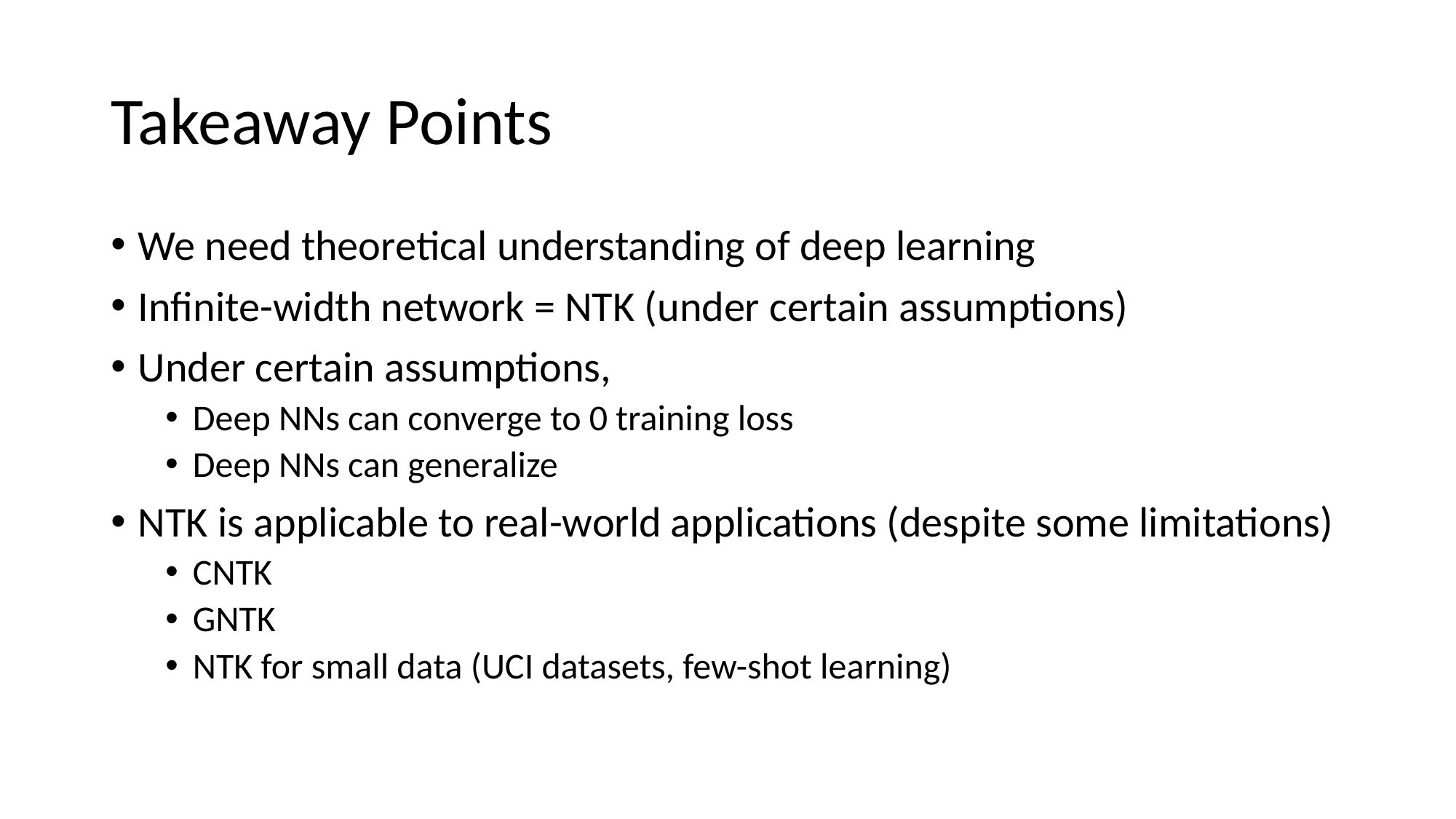

# Takeaway Points
We need theoretical understanding of deep learning
Infinite-width network = NTK (under certain assumptions)
Under certain assumptions,
Deep NNs can converge to 0 training loss
Deep NNs can generalize
NTK is applicable to real-world applications (despite some limitations)
CNTK
GNTK
NTK for small data (UCI datasets, few-shot learning)